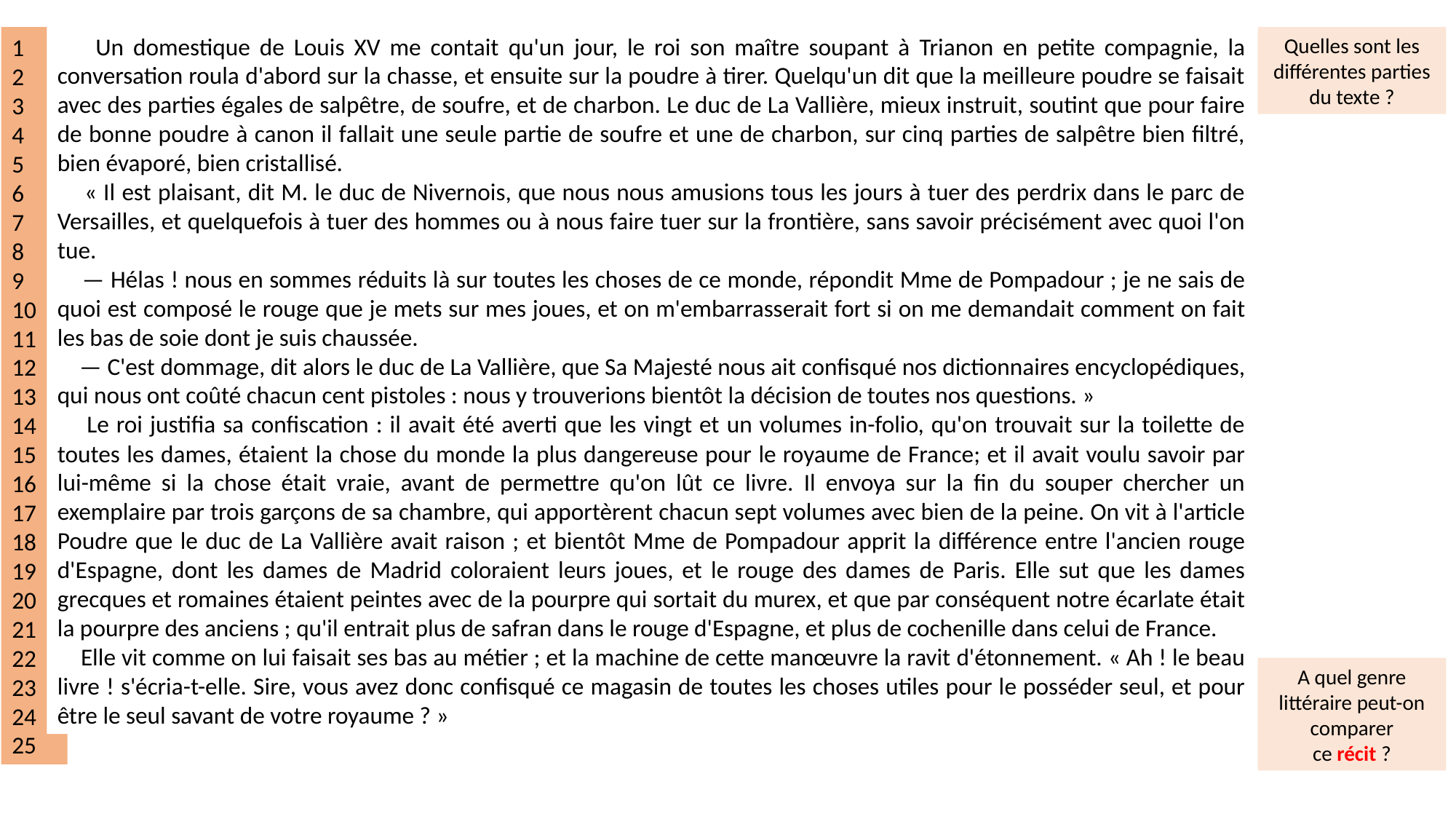

Un domestique de Louis XV me contait qu'un jour, le roi son maître soupant à Trianon en petite compagnie, la conversation roula d'abord sur la chasse, et ensuite sur la poudre à tirer. Quelqu'un dit que la meilleure poudre se faisait avec des parties égales de salpêtre, de soufre, et de charbon. Le duc de La Vallière, mieux instruit, soutint que pour faire de bonne poudre à canon il fallait une seule partie de soufre et une de charbon, sur cinq parties de salpêtre bien filtré, bien évaporé, bien cristallisé.
    « Il est plaisant, dit M. le duc de Nivernois, que nous nous amusions tous les jours à tuer des perdrix dans le parc de Versailles, et quelquefois à tuer des hommes ou à nous faire tuer sur la frontière, sans savoir précisément avec quoi l'on tue.
    — Hélas ! nous en sommes réduits là sur toutes les choses de ce monde, répondit Mme de Pompadour ; je ne sais de quoi est composé le rouge que je mets sur mes joues, et on m'embarrasserait fort si on me demandait comment on fait les bas de soie dont je suis chaussée.
    — C'est dommage, dit alors le duc de La Vallière, que Sa Majesté nous ait confisqué nos dictionnaires encyclopédiques, qui nous ont coûté chacun cent pistoles : nous y trouverions bientôt la décision de toutes nos questions. »
    Le roi justifia sa confiscation : il avait été averti que les vingt et un volumes in-folio, qu'on trouvait sur la toilette de toutes les dames, étaient la chose du monde la plus dangereuse pour le royaume de France; et il avait voulu savoir par lui-même si la chose était vraie, avant de permettre qu'on lût ce livre. Il envoya sur la fin du souper chercher un exemplaire par trois garçons de sa chambre, qui apportèrent chacun sept volumes avec bien de la peine. On vit à l'article Poudre que le duc de La Vallière avait raison ; et bientôt Mme de Pompadour apprit la différence entre l'ancien rouge d'Espagne, dont les dames de Madrid coloraient leurs joues, et le rouge des dames de Paris. Elle sut que les dames grecques et romaines étaient peintes avec de la pourpre qui sortait du murex, et que par conséquent notre écarlate était la pourpre des anciens ; qu'il entrait plus de safran dans le rouge d'Espagne, et plus de cochenille dans celui de France.
    Elle vit comme on lui faisait ses bas au métier ; et la machine de cette manœuvre la ravit d'étonnement. « Ah ! le beau livre ! s'écria-t-elle. Sire, vous avez donc confisqué ce magasin de toutes les choses utiles pour le posséder seul, et pour être le seul savant de votre royaume ? »
1
2
3
4
5
6
7
8
9
10
11
12
13
14
15
16
17
18
19
20
21
22
23
24
25
Quelles sont les différentes parties du texte ?
A quel genre littéraire peut-on comparer
ce récit ?